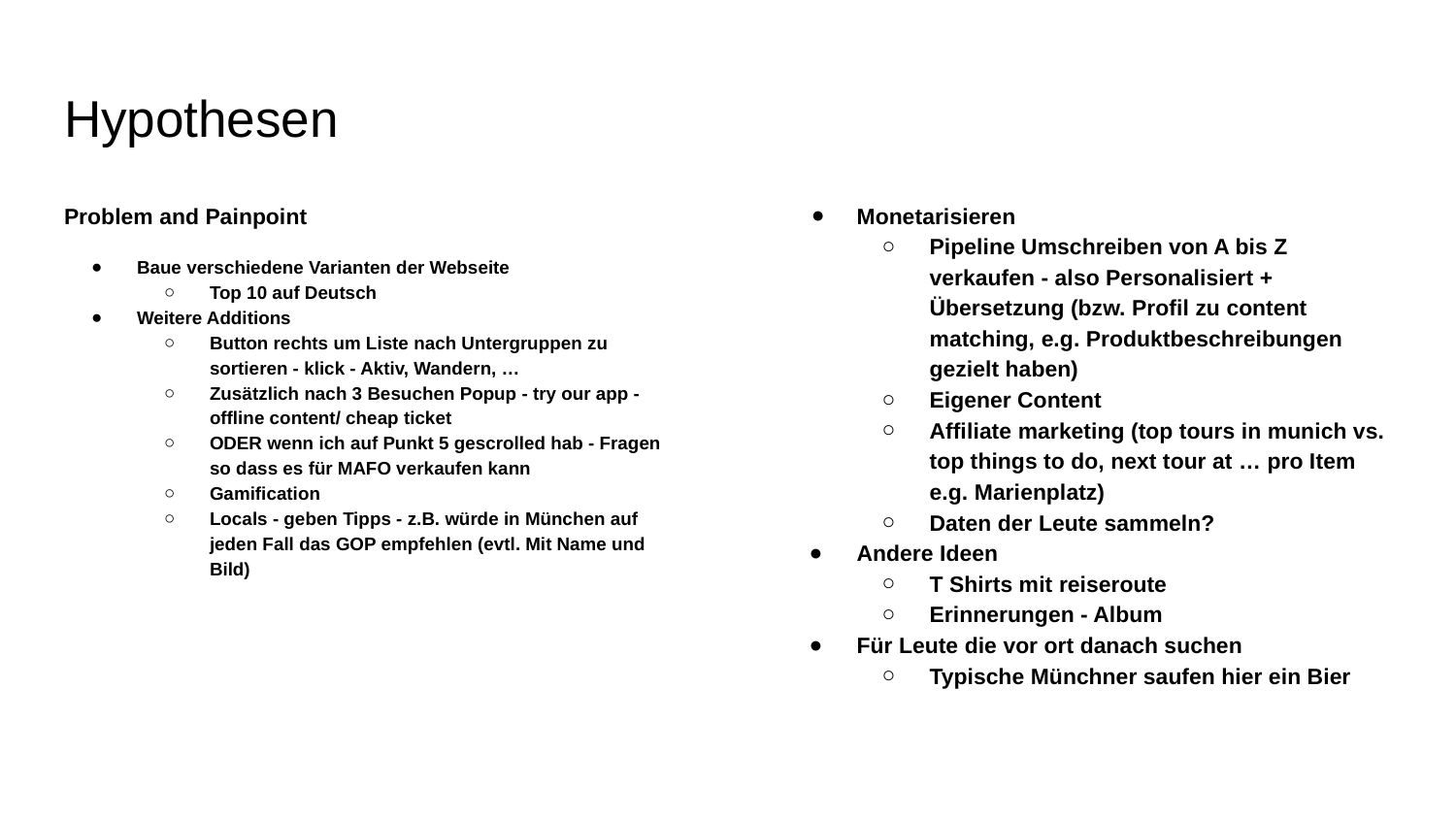

# Hypothesen
Problem and Painpoint
Baue verschiedene Varianten der Webseite
Top 10 auf Deutsch
Weitere Additions
Button rechts um Liste nach Untergruppen zu sortieren - klick - Aktiv, Wandern, …
Zusätzlich nach 3 Besuchen Popup - try our app - offline content/ cheap ticket
ODER wenn ich auf Punkt 5 gescrolled hab - Fragen so dass es für MAFO verkaufen kann
Gamification
Locals - geben Tipps - z.B. würde in München auf jeden Fall das GOP empfehlen (evtl. Mit Name und Bild)
Monetarisieren
Pipeline Umschreiben von A bis Z verkaufen - also Personalisiert + Übersetzung (bzw. Profil zu content matching, e.g. Produktbeschreibungen gezielt haben)
Eigener Content
Affiliate marketing (top tours in munich vs. top things to do, next tour at … pro Item e.g. Marienplatz)
Daten der Leute sammeln?
Andere Ideen
T Shirts mit reiseroute
Erinnerungen - Album
Für Leute die vor ort danach suchen
Typische Münchner saufen hier ein Bier